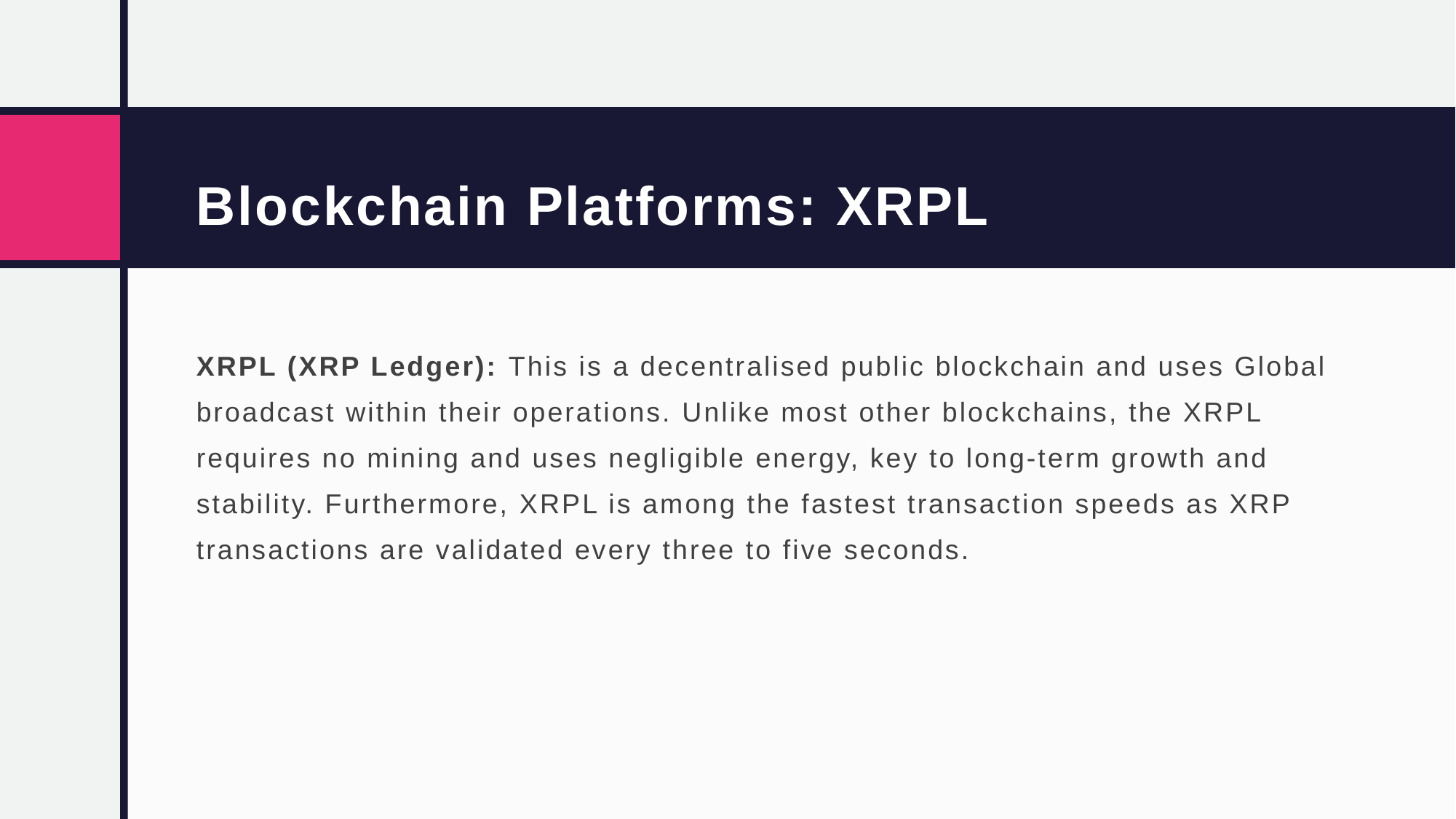

# Blockchain Platforms: XRPL

XRPL (XRP Ledger): This is a decentralised public blockchain and uses Global broadcast within their operations. Unlike most other blockchains, the XRPL requires no mining and uses negligible energy, key to long-term growth and stability. Furthermore, XRPL is among the fastest transaction speeds as XRP transactions are validated every three to five seconds.